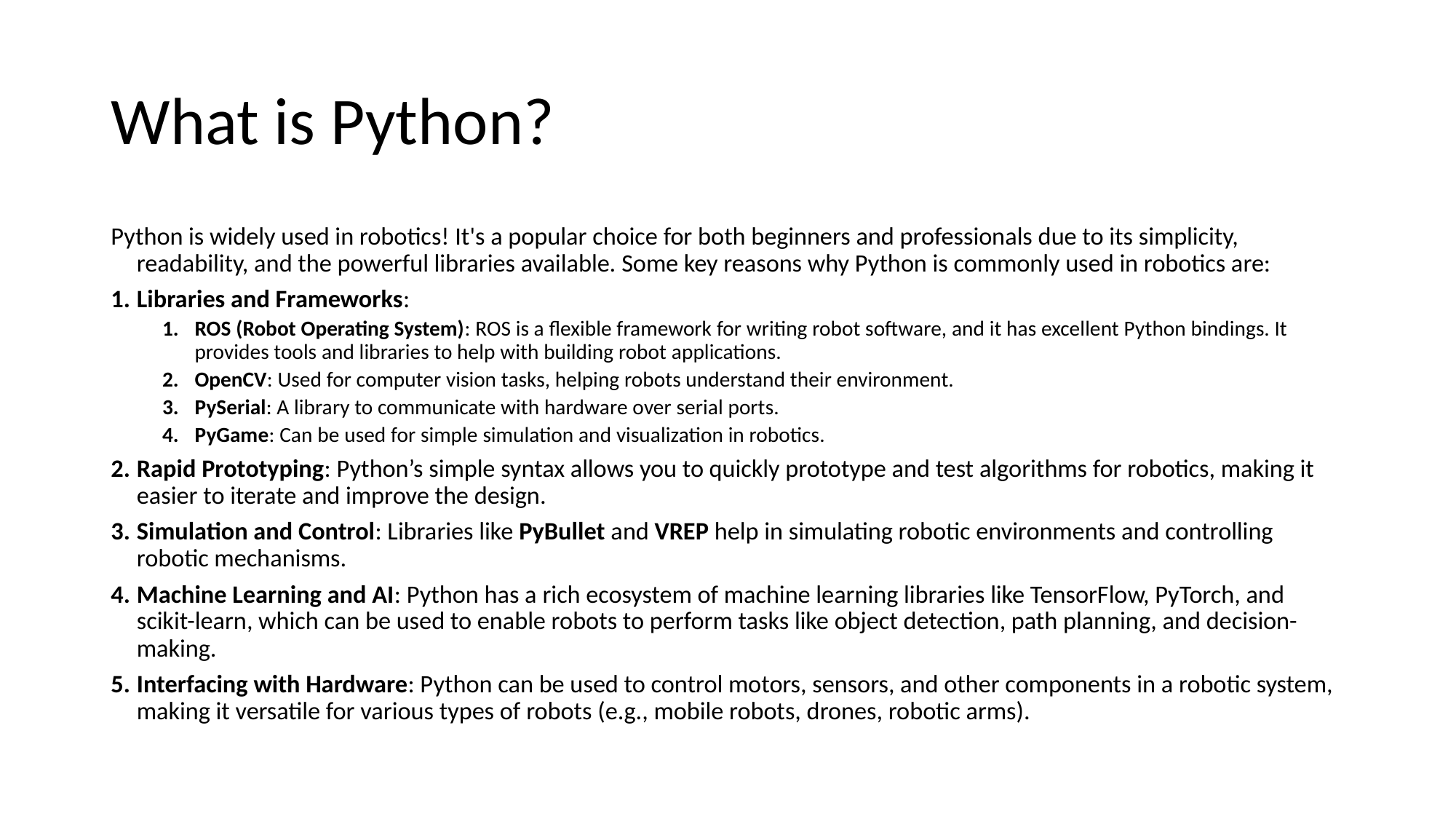

# What is Python?
Python is widely used in robotics! It's a popular choice for both beginners and professionals due to its simplicity, readability, and the powerful libraries available. Some key reasons why Python is commonly used in robotics are:
Libraries and Frameworks:
ROS (Robot Operating System): ROS is a flexible framework for writing robot software, and it has excellent Python bindings. It provides tools and libraries to help with building robot applications.
OpenCV: Used for computer vision tasks, helping robots understand their environment.
PySerial: A library to communicate with hardware over serial ports.
PyGame: Can be used for simple simulation and visualization in robotics.
Rapid Prototyping: Python’s simple syntax allows you to quickly prototype and test algorithms for robotics, making it easier to iterate and improve the design.
Simulation and Control: Libraries like PyBullet and VREP help in simulating robotic environments and controlling robotic mechanisms.
Machine Learning and AI: Python has a rich ecosystem of machine learning libraries like TensorFlow, PyTorch, and scikit-learn, which can be used to enable robots to perform tasks like object detection, path planning, and decision-making.
Interfacing with Hardware: Python can be used to control motors, sensors, and other components in a robotic system, making it versatile for various types of robots (e.g., mobile robots, drones, robotic arms).